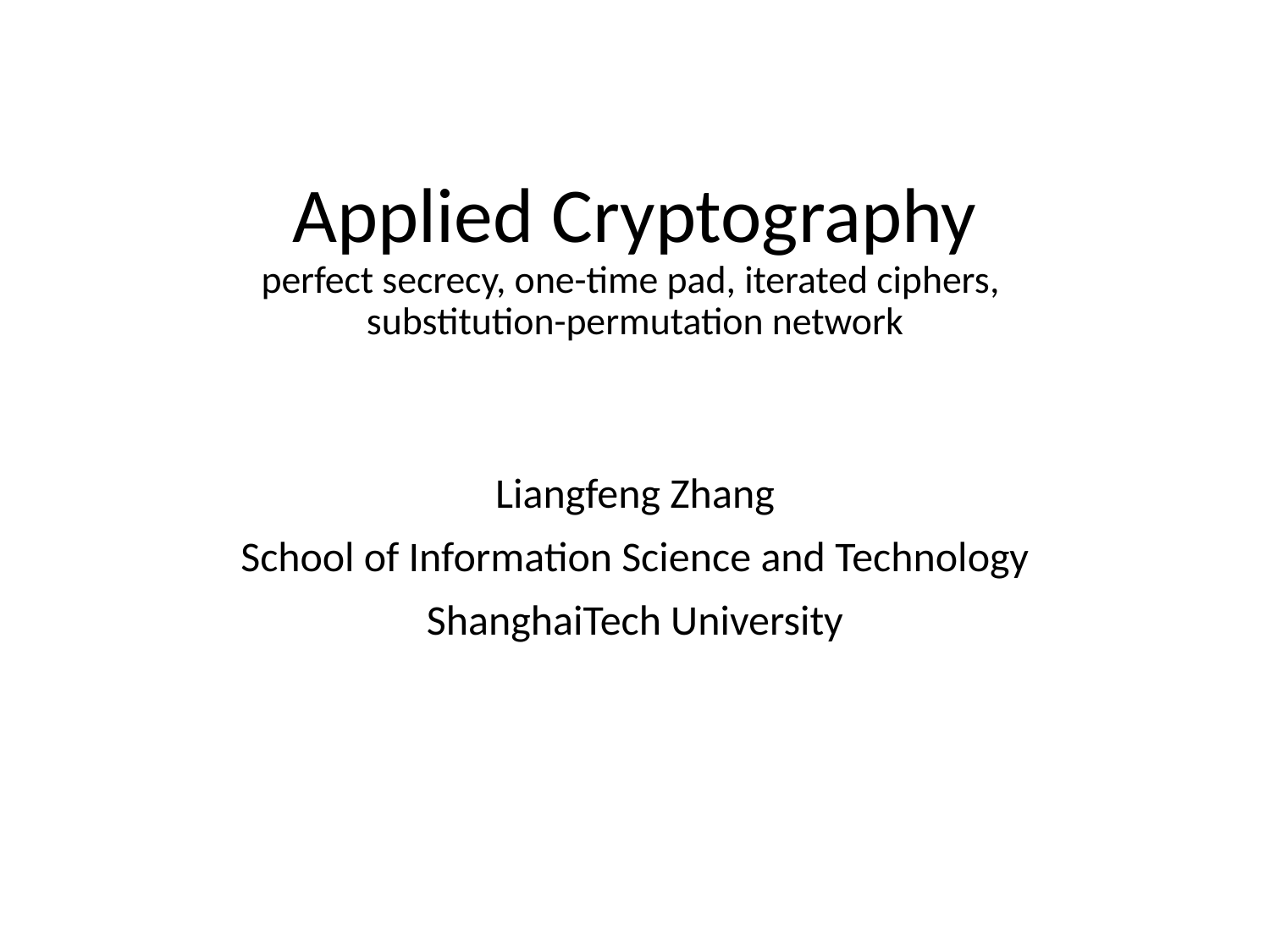

# Applied Cryptography perfect secrecy, one-time pad, iterated ciphers, substitution-permutation network
Liangfeng Zhang
School of Information Science and Technology
ShanghaiTech University